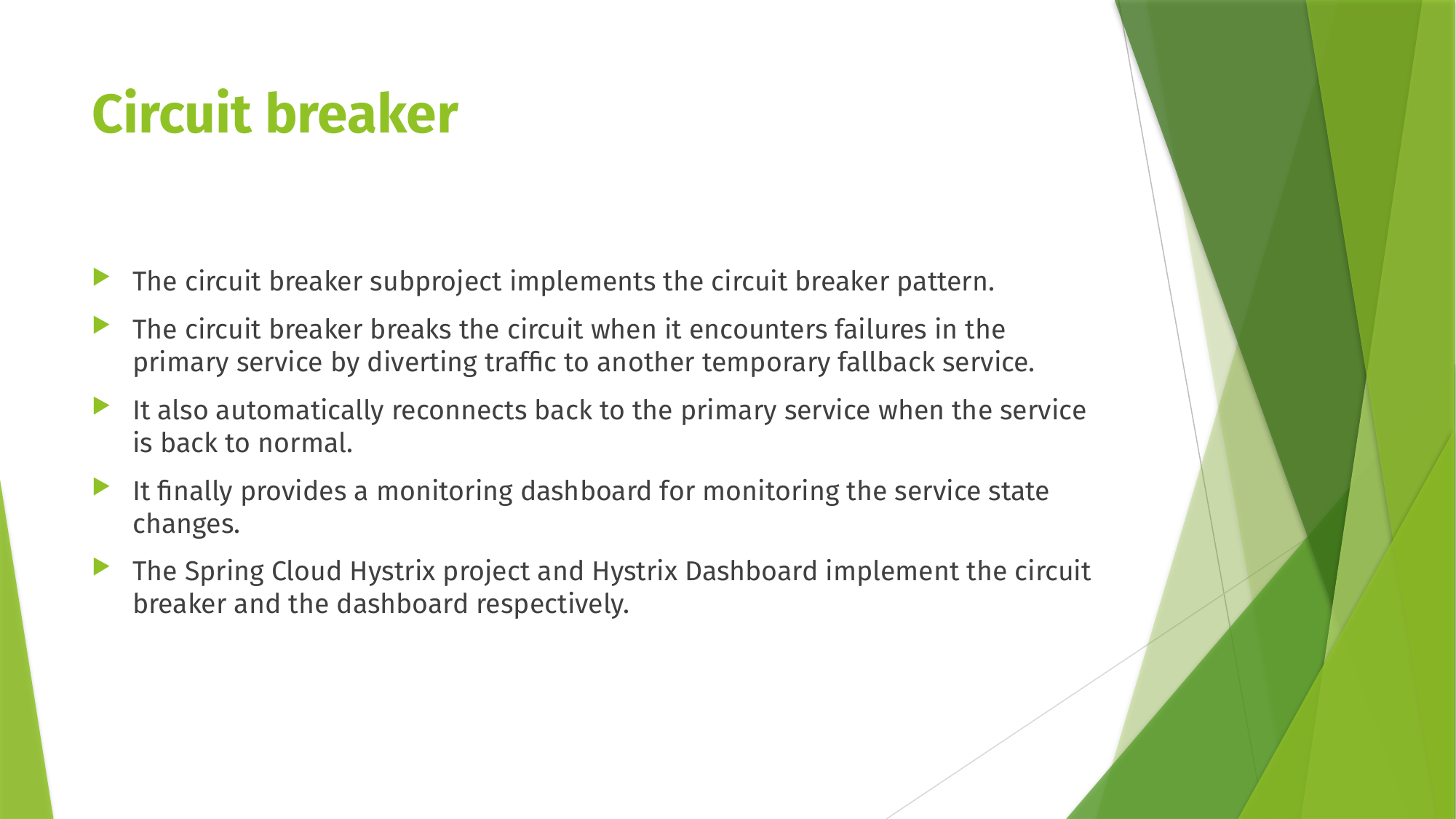

# Circuit breaker
The circuit breaker subproject implements the circuit breaker pattern.
The circuit breaker breaks the circuit when it encounters failures in the primary service by diverting traffic to another temporary fallback service.
It also automatically reconnects back to the primary service when the service is back to normal.
It finally provides a monitoring dashboard for monitoring the service state changes.
The Spring Cloud Hystrix project and Hystrix Dashboard implement the circuit breaker and the dashboard respectively.